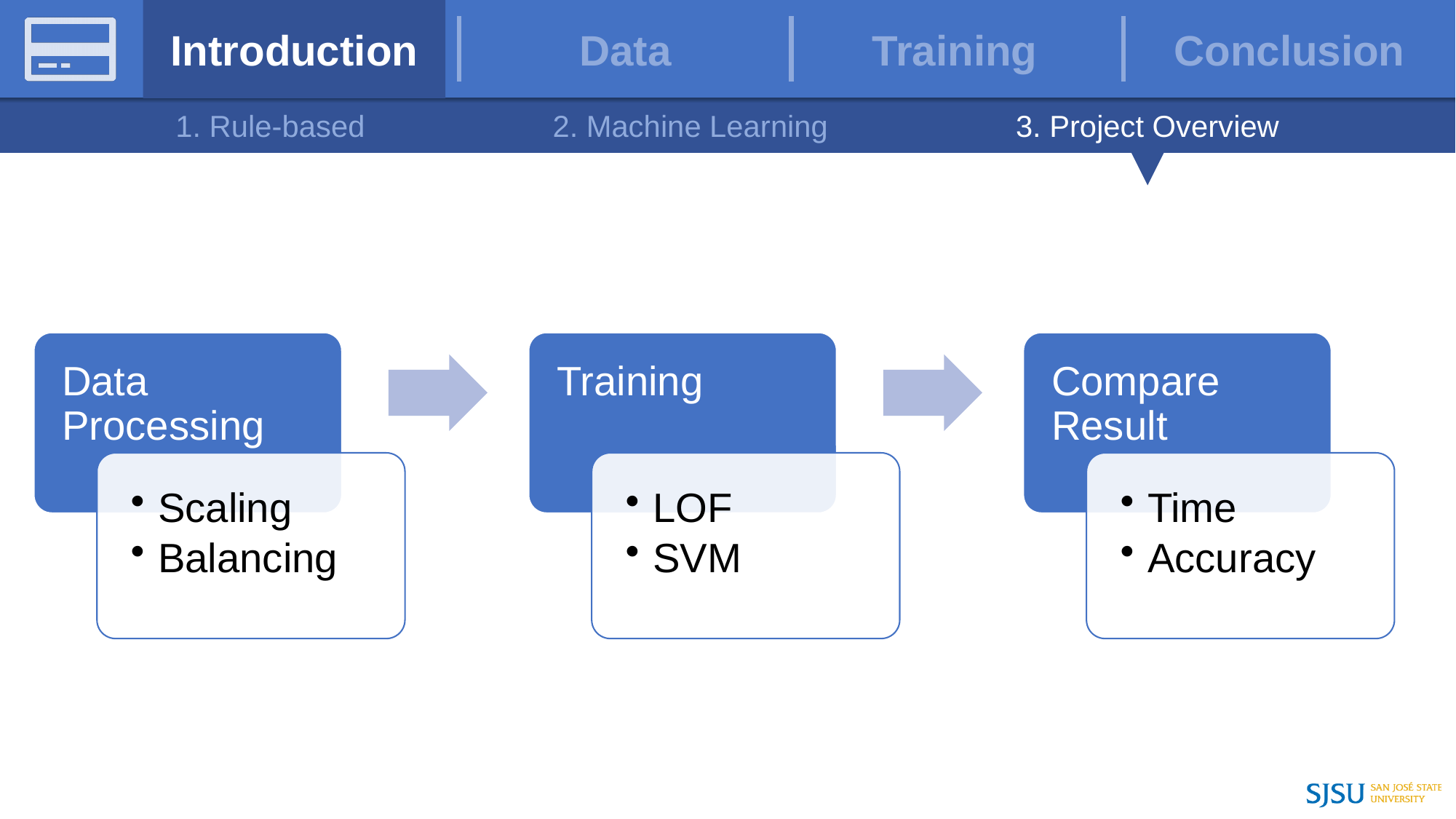

Project Overview – architecture diagram
Data Processing
Scaling
Balancing

Training
LOF
SVM

Compare Result
Time
Accuracy